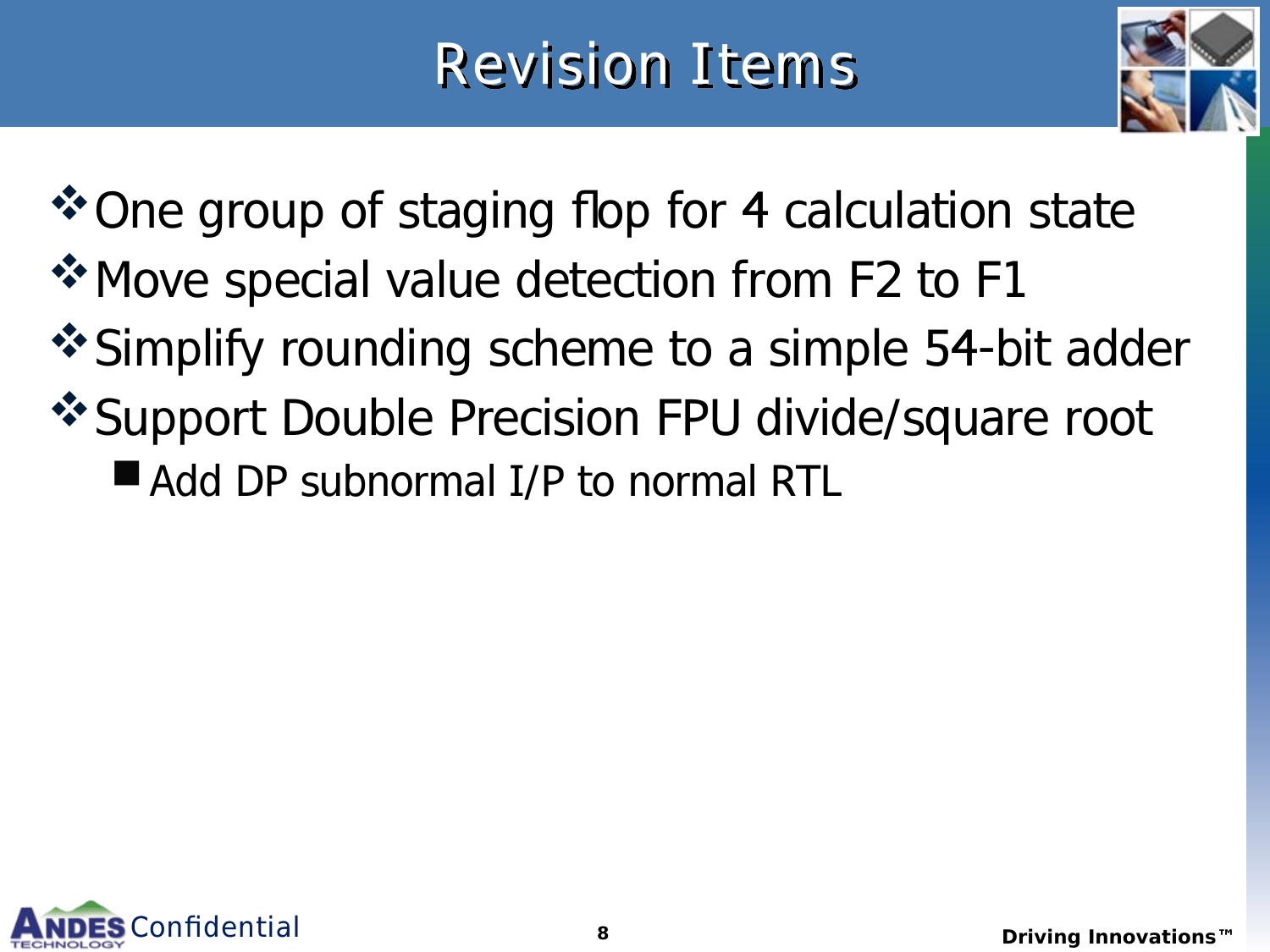

# Revision Items
One group of staging flop for 4 calculation state
Move special value detection from F2 to F1
Simplify rounding scheme to a simple 54-bit adder
Support Double Precision FPU divide/square root
Add DP subnormal I/P to normal RTL